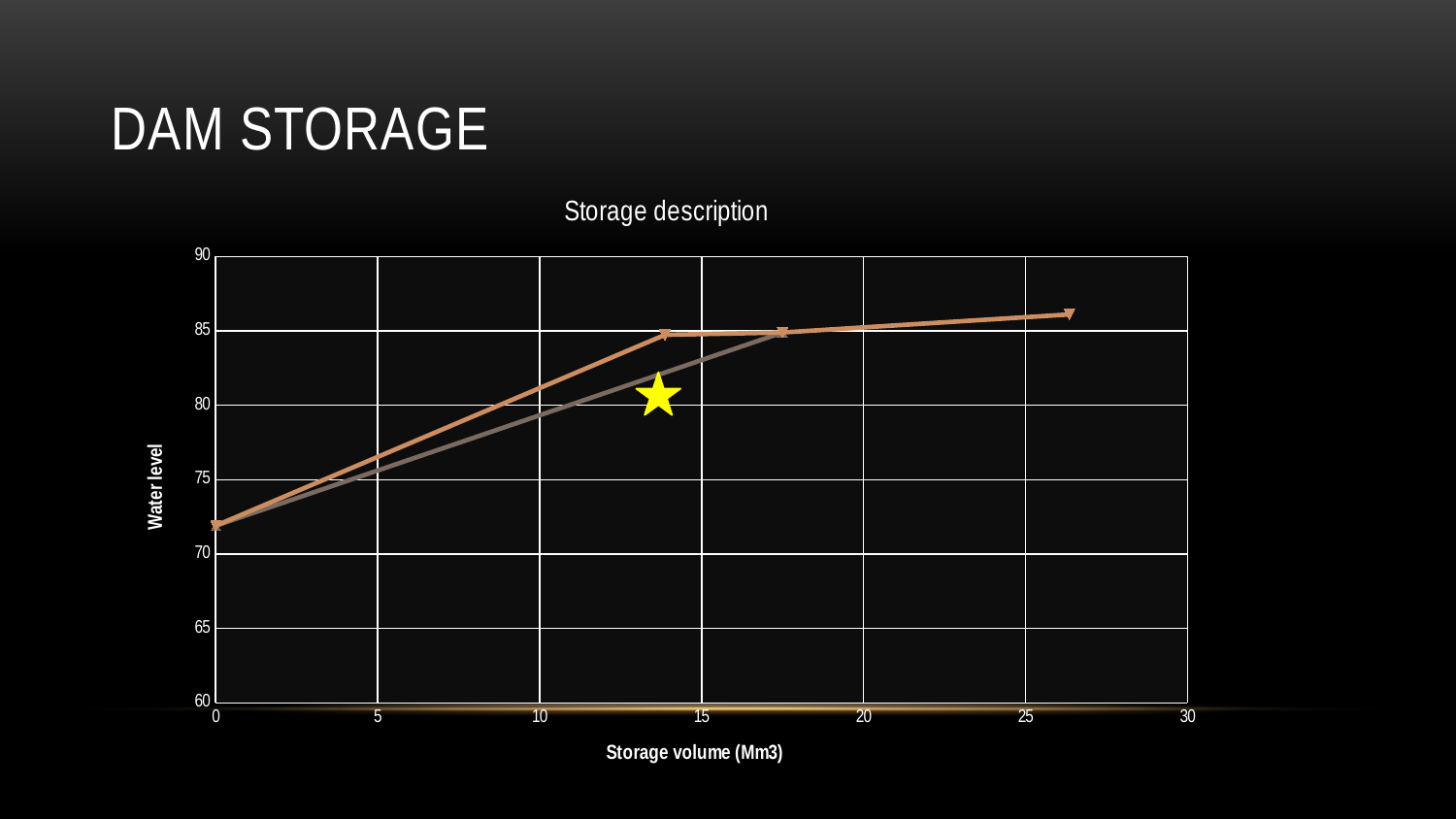

# Dam Storage

### Chart: Storage description

| Category |  |  |  |
|---|---|---|---|